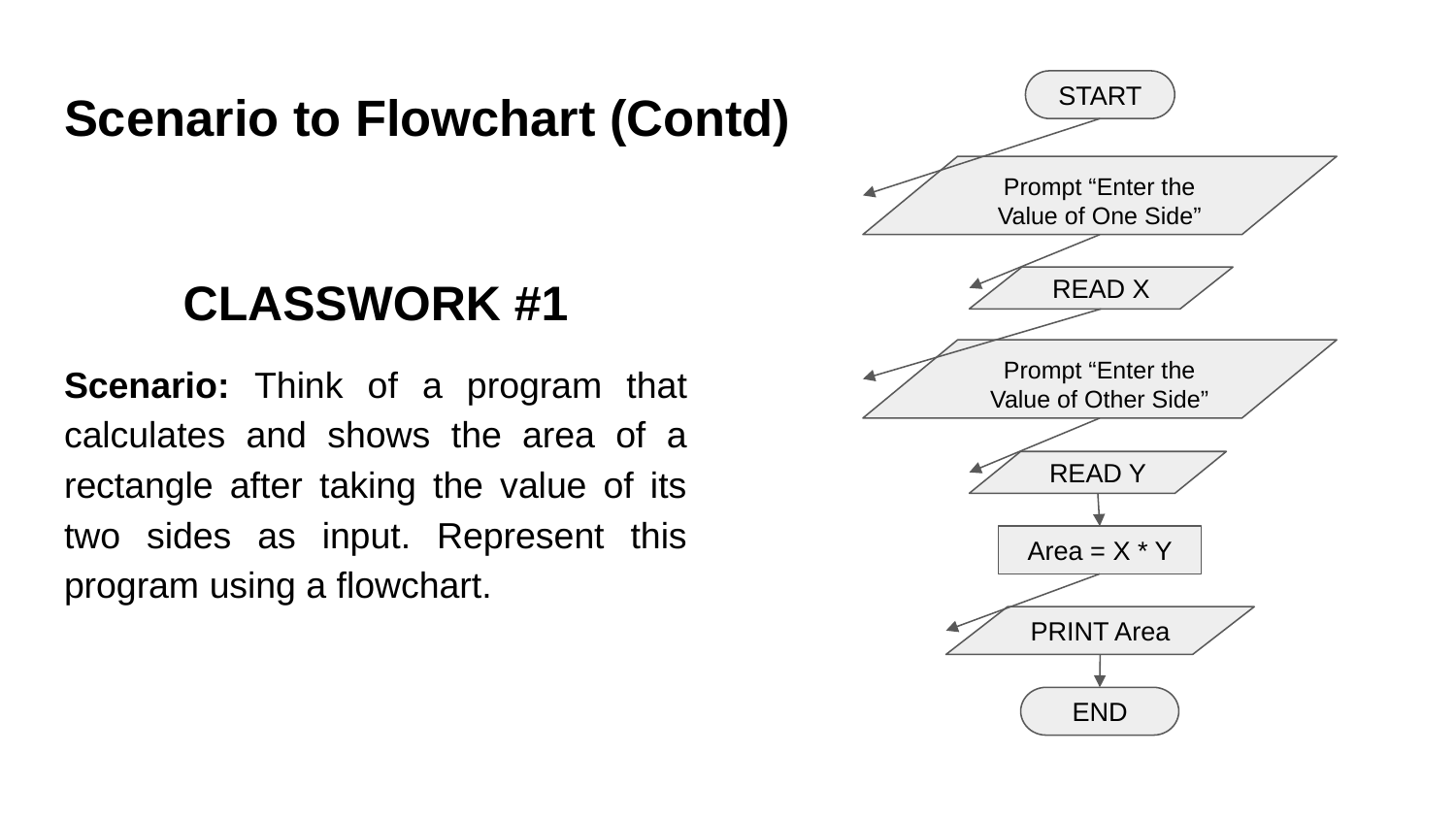

START
# Scenario to Flowchart (Contd)
Prompt “Enter the Value of One Side”

CLASSWORK #1
Scenario: Think of a program that calculates and shows the area of a rectangle after taking the value of its two sides as input. Represent this program using a flowchart.
READ X
Prompt “Enter the Value of Other Side”
READ Y
Area = X * Y
PRINT Area
END